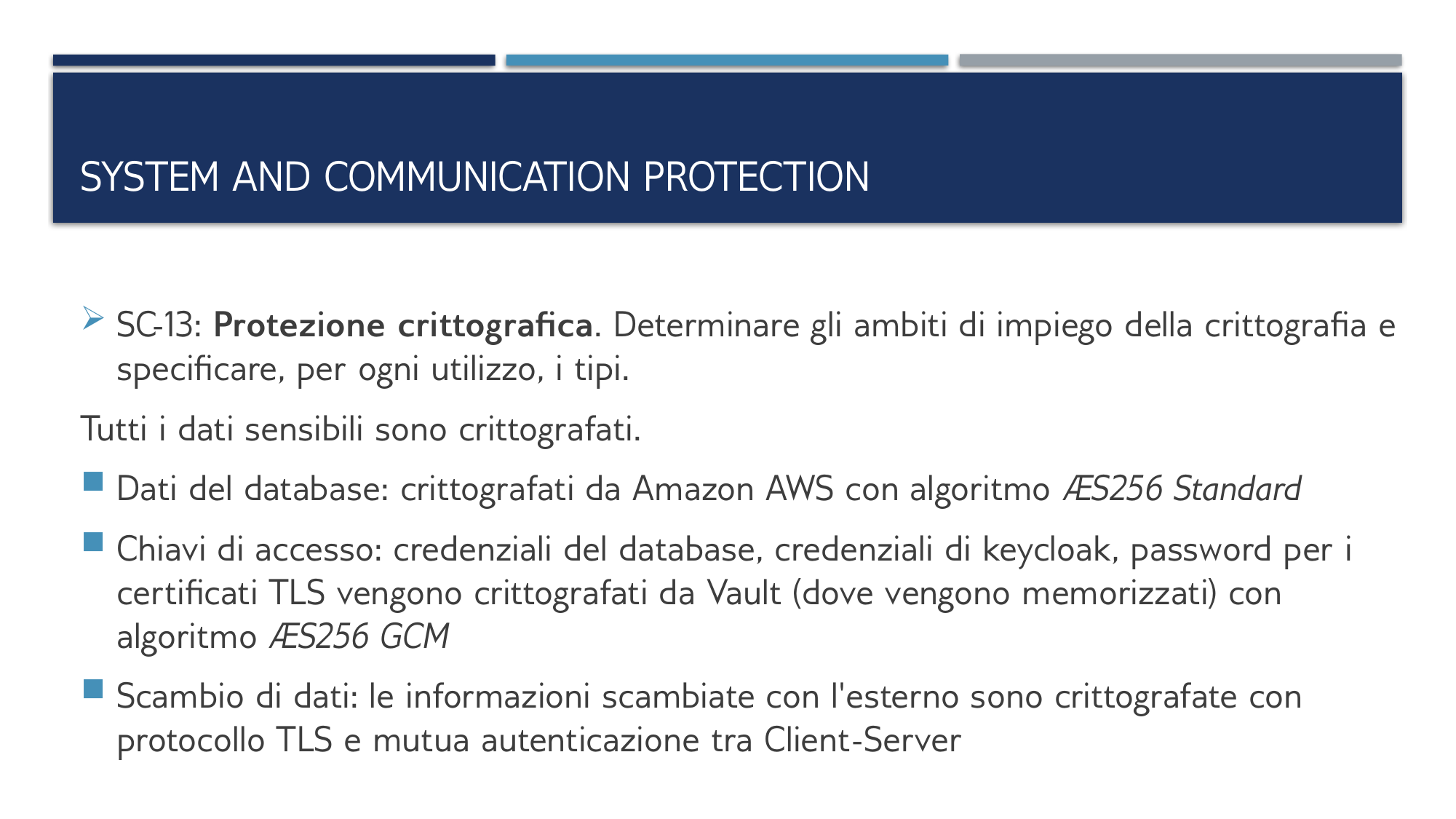

# System and communication protection
SC-13: Protezione crittografica. Determinare gli ambiti di impiego della crittografia e specificare, per ogni utilizzo, i tipi.
Tutti i dati sensibili sono crittografati.
Dati del database: crittografati da Amazon AWS con algoritmo AES256 Standard
Chiavi di accesso: credenziali del database, credenziali di keycloak, password per i certificati TLS vengono crittografati da Vault (dove vengono memorizzati) con algoritmo AES256 GCM
Scambio di dati: le informazioni scambiate con l'esterno sono crittografate con protocollo TLS e mutua autenticazione tra Client-Server